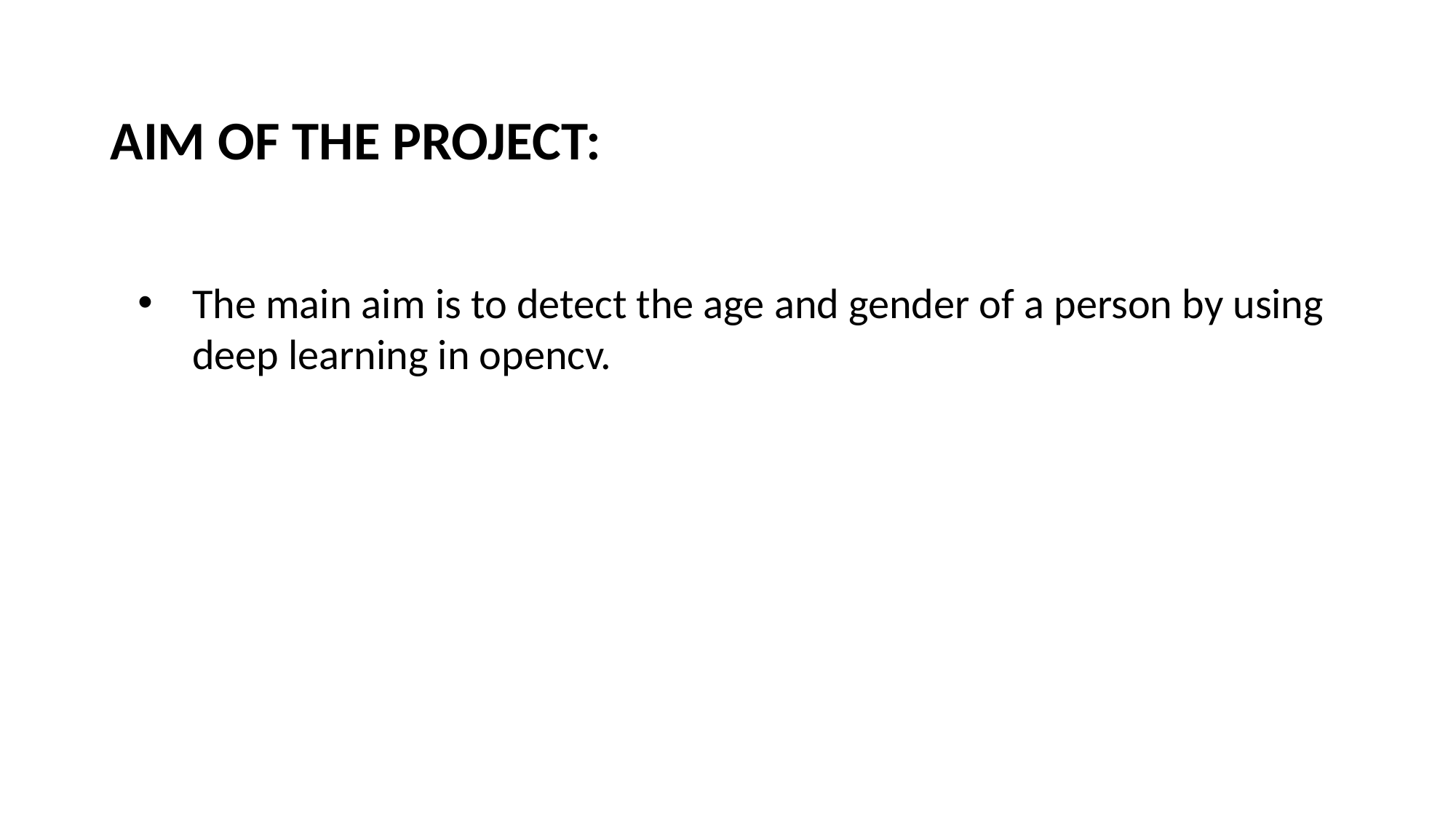

# AIM OF THE PROJECT:
The main aim is to detect the age and gender of a person by using deep learning in opencv.